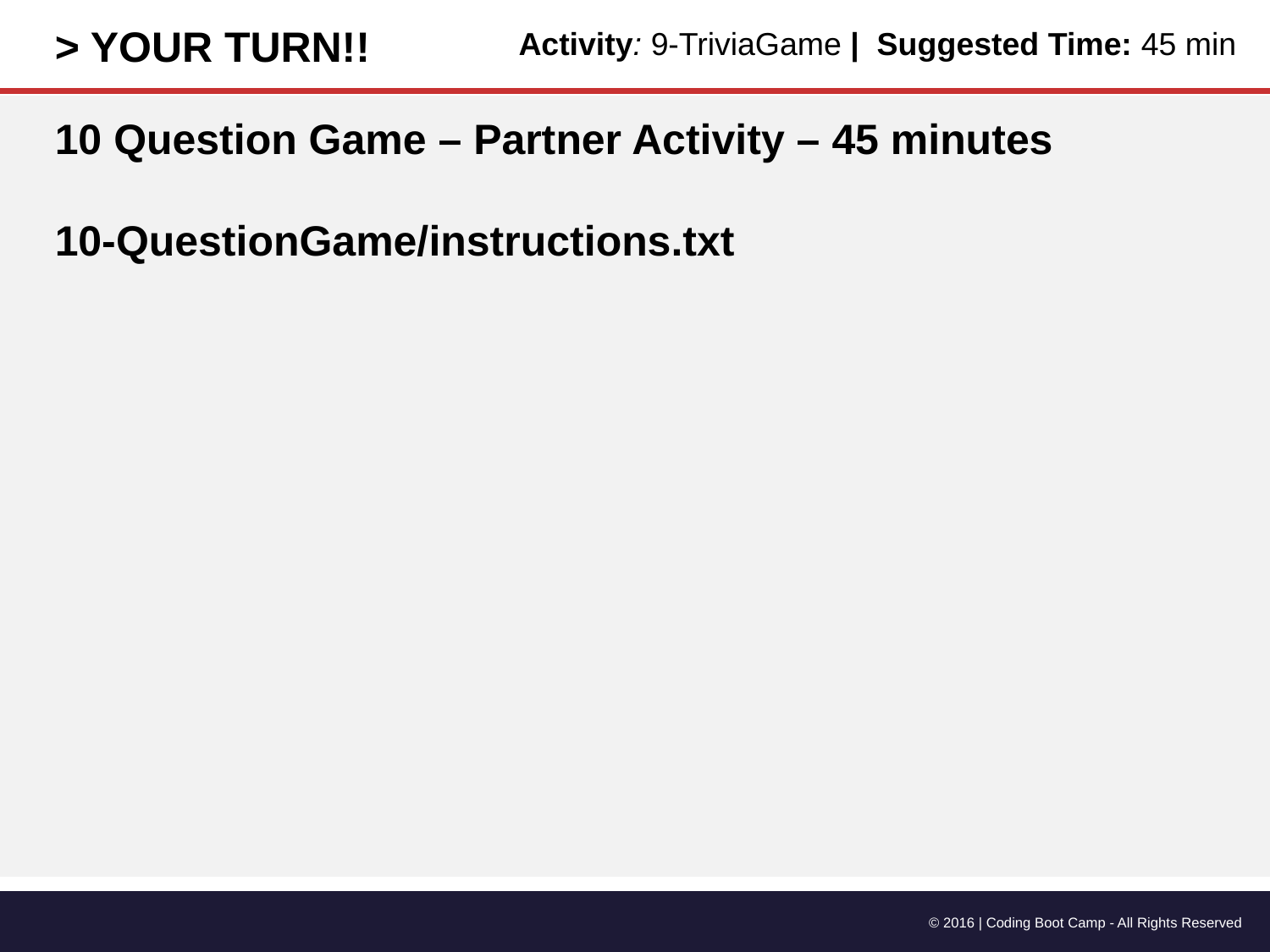

> YOUR TURN!!
Activity: 9-TriviaGame |  Suggested Time: 45 min

10 Question Game – Partner Activity – 45 minutes

10-QuestionGame/instructions.txt